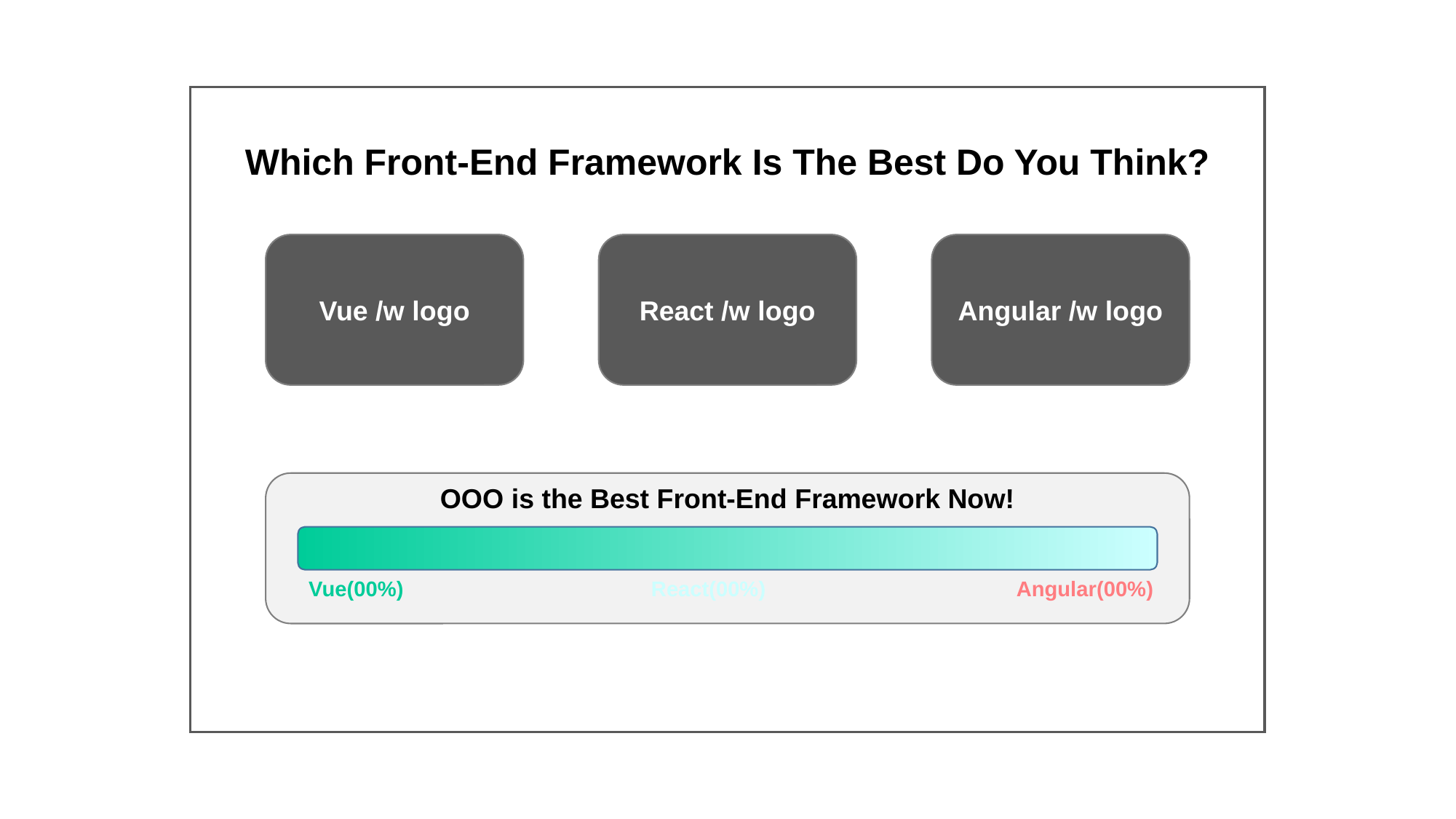

Which Front-End Framework Is The Best Do You Think?
Vue /w logo
React /w logo
Angular /w logo

OOO is the Best Front-End Framework Now!

Vue(00%)
React(00%)
Angular(00%)